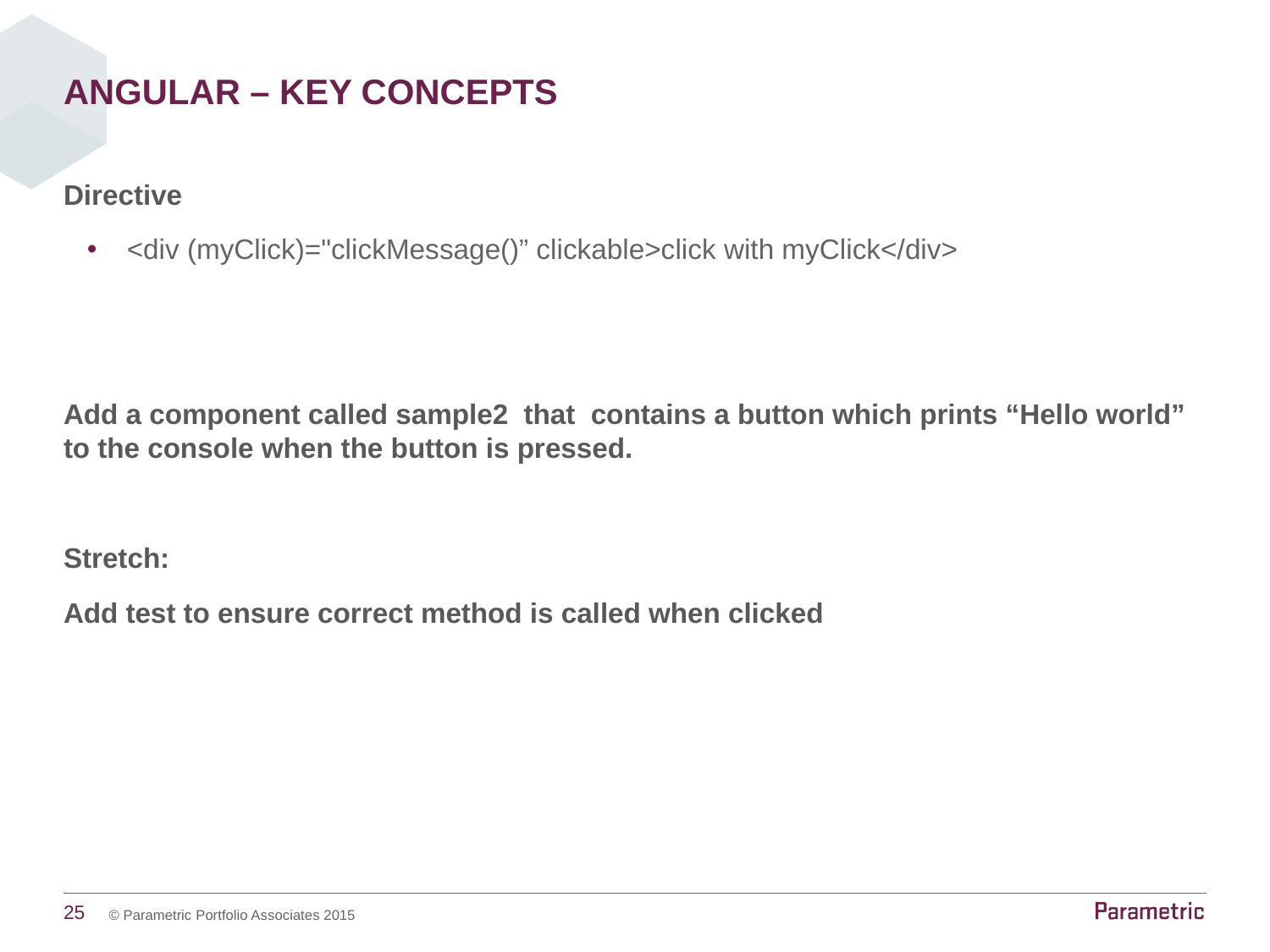

# Angular – Key Concepts
Directive
<div (myClick)="clickMessage()” clickable>click with myClick</div>

Add a component called sample2  that  contains a button which prints “Hello world” to the console when the button is pressed.

Stretch:
Add test to ensure correct method is called when clicked